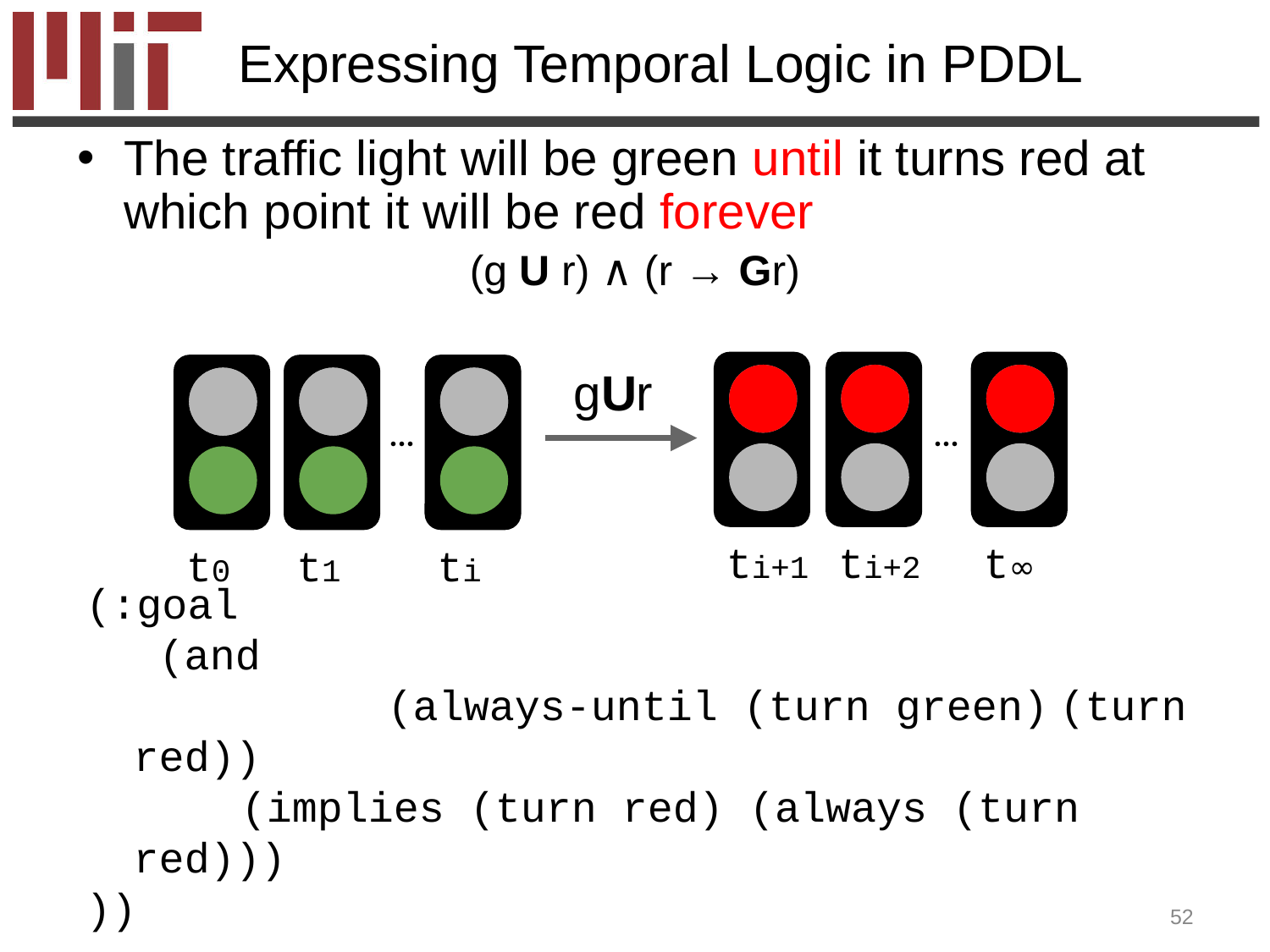

# Expressing Temporal Logic in PDDL
The traffic light will be green until it turns red at which point it will be red forever
(g U r) ∧ (r → Gr)
gUr

ti+1

ti+2

t∞

t0

t1

ti
...
...
(:goal
	 (and
		(always-until (turn green) (turn red))
     (implies (turn red) (always (turn red)))
))

52